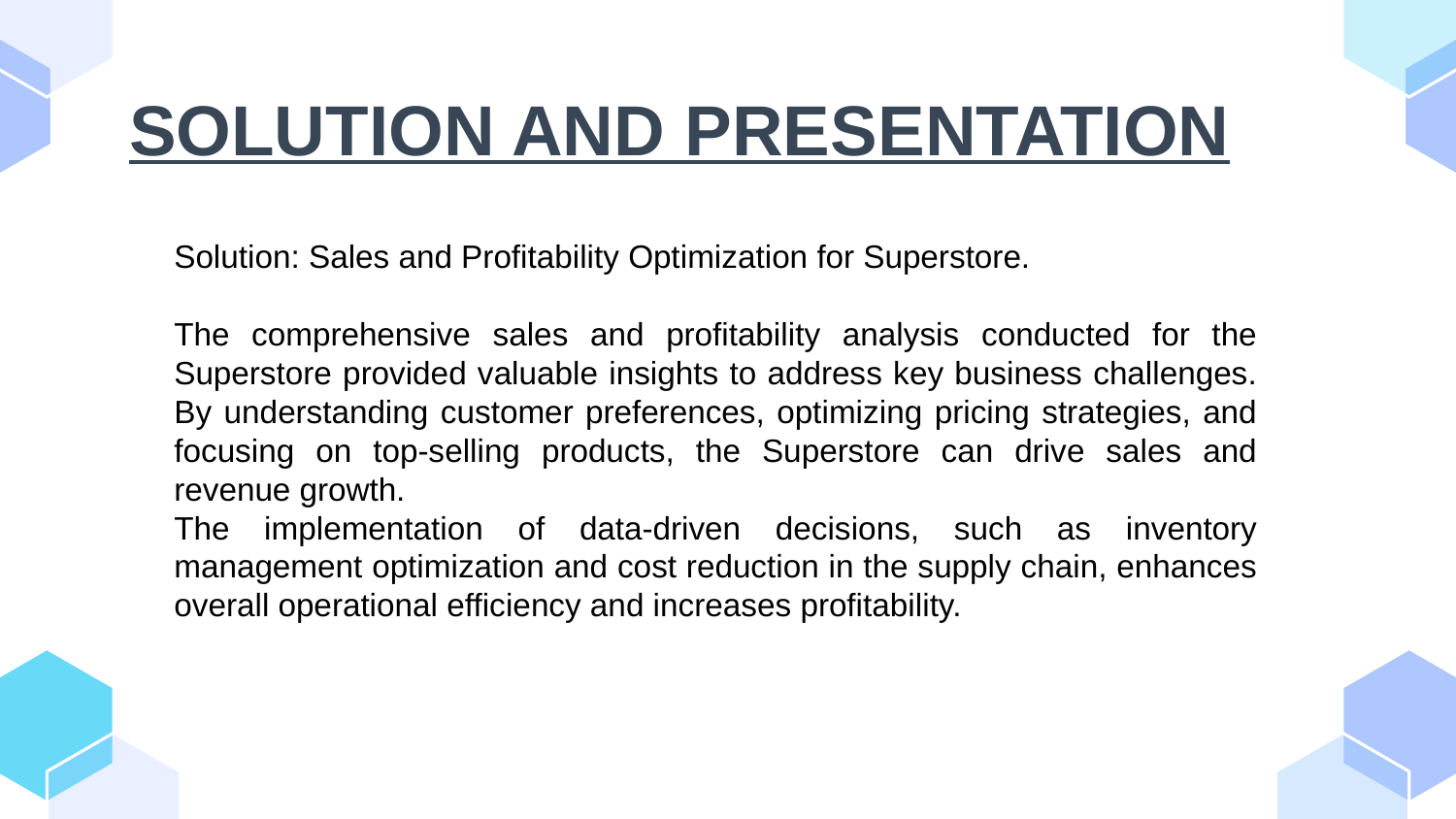

# SOLUTION AND PRESENTATION
Solution: Sales and Profitability Optimization for Superstore.

The comprehensive sales and profitability analysis conducted for the Superstore provided valuable insights to address key business challenges. By understanding customer preferences, optimizing pricing strategies, and focusing on top-selling products, the Superstore can drive sales and revenue growth.
The implementation of data-driven decisions, such as inventory management optimization and cost reduction in the supply chain, enhances overall operational efficiency and increases profitability.